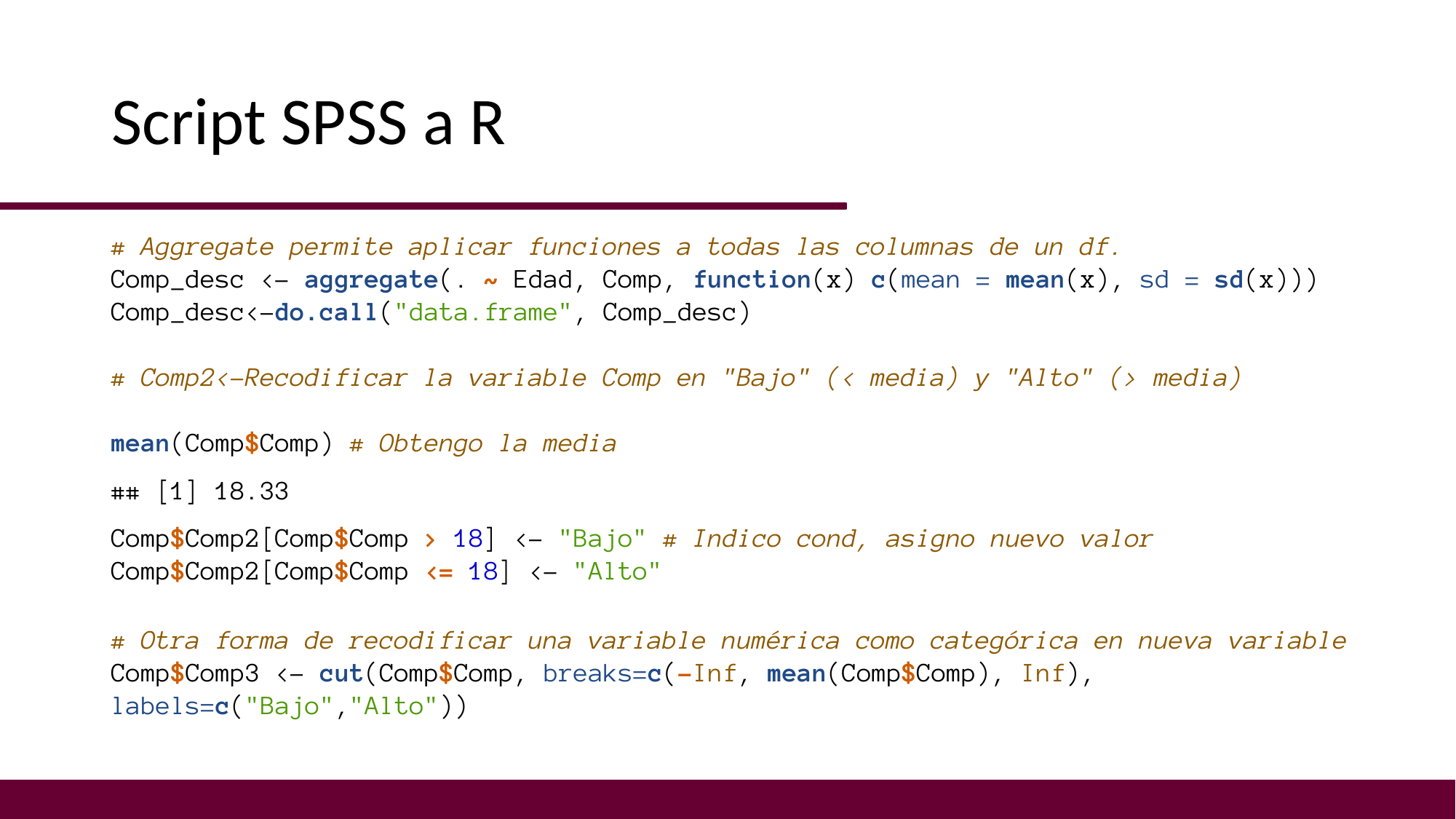

# Script SPSS a R

# Aggregate permite aplicar funciones a todas las columnas de un df. Comp_desc <- aggregate(. ~ Edad, Comp, function(x) c(mean = mean(x), sd = sd(x))) Comp_desc<-do.call("data.frame", Comp_desc) # Comp2<-Recodificar la variable Comp en "Bajo" (< media) y "Alto" (> media) mean(Comp$Comp) # Obtengo la media
## [1] 18.33
Comp$Comp2[Comp$Comp > 18] <- "Bajo" # Indico cond, asigno nuevo valor
Comp$Comp2[Comp$Comp <= 18] <- "Alto"
# Otra forma de recodificar una variable numérica como categórica en nueva variable
Comp$Comp3 <- cut(Comp$Comp, breaks=c(-Inf, mean(Comp$Comp), Inf), labels=c("Bajo","Alto"))